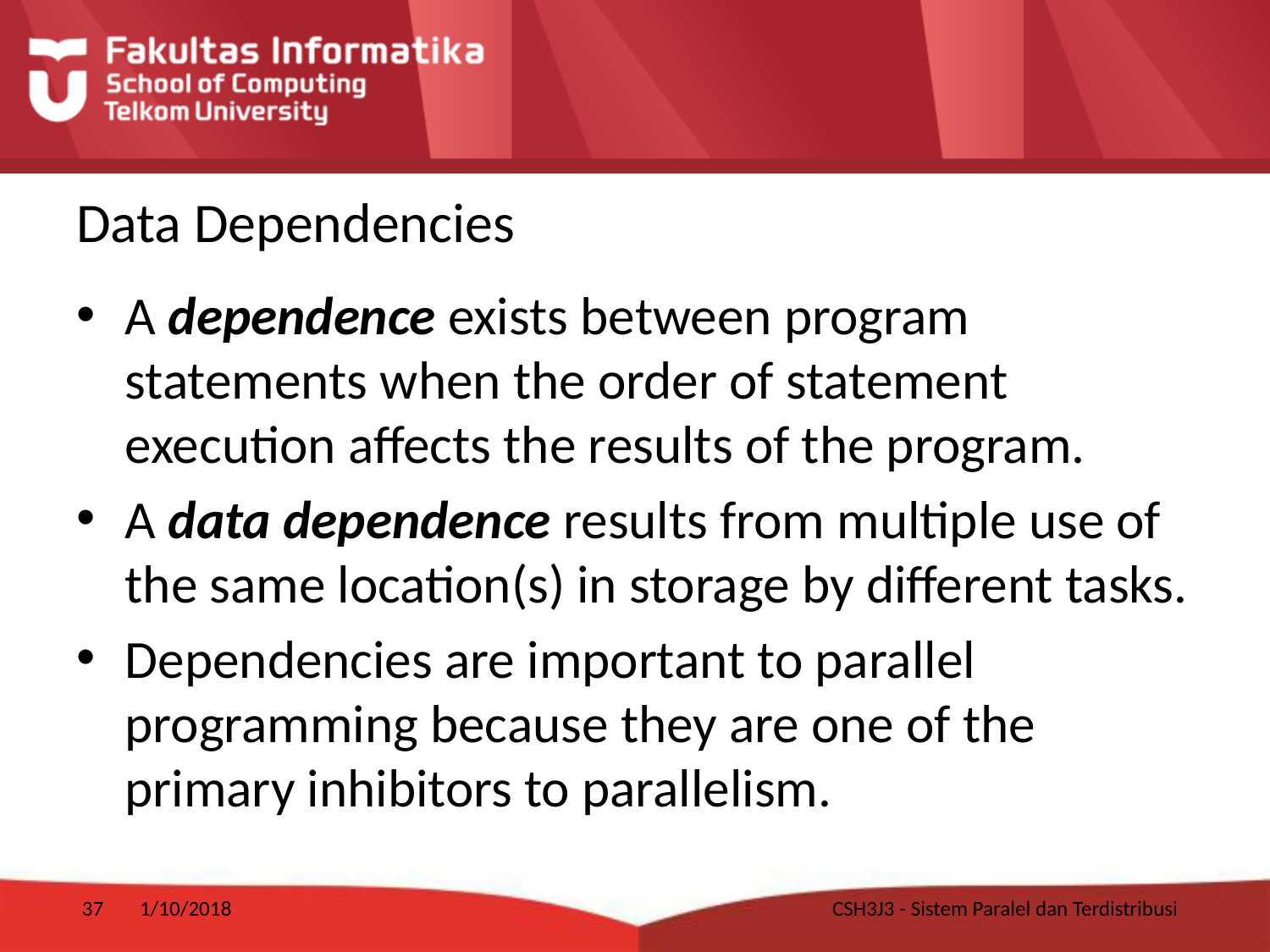

# Data Dependencies
A dependence exists between program statements when the order of statement execution affects the results of the program.
A data dependence results from multiple use of the same location(s) in storage by different tasks.
Dependencies are important to parallel programming because they are one of the primary inhibitors to parallelism.

37
1/10/2018
CSH3J3 - Sistem Paralel dan Terdistribusi